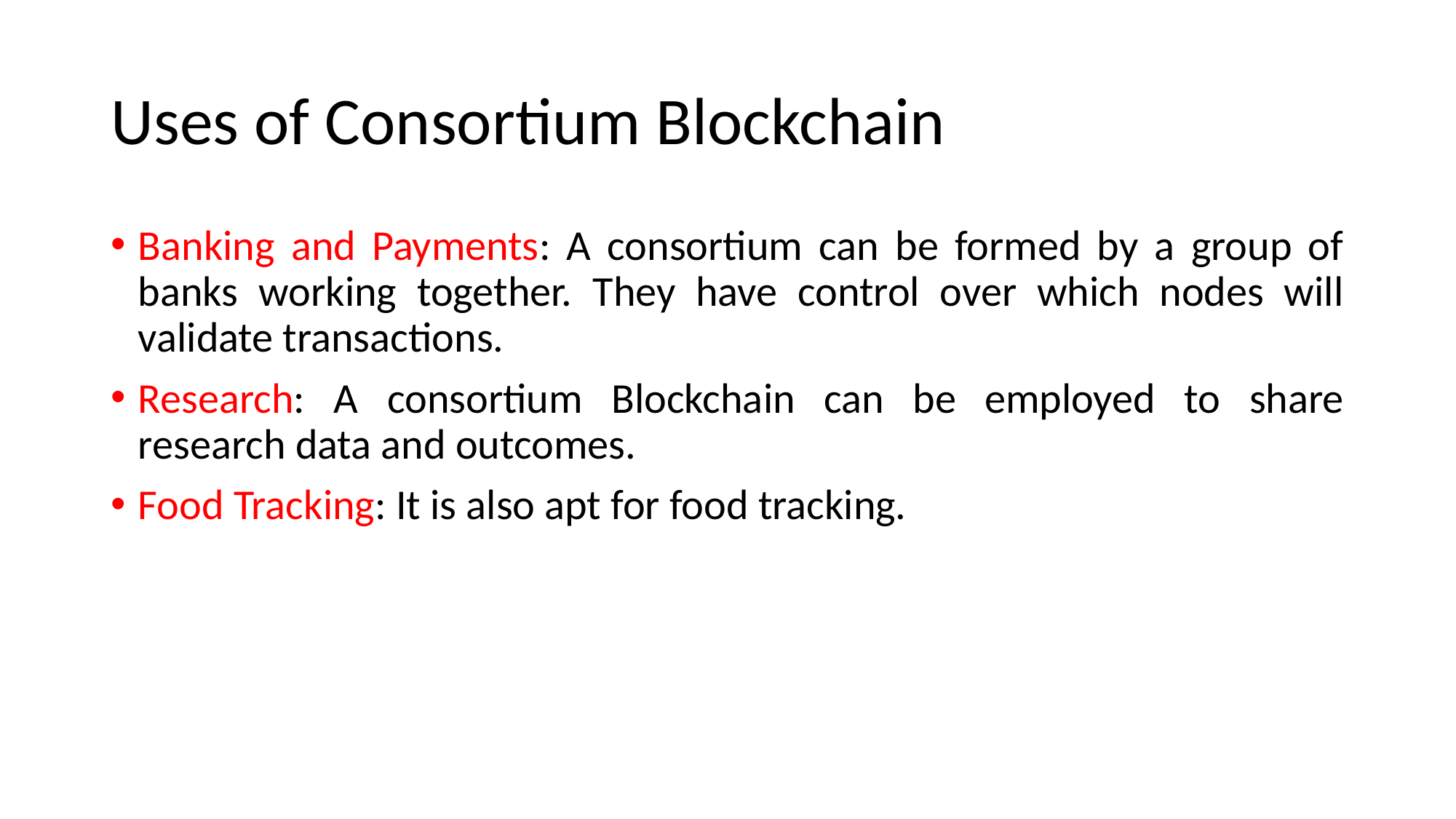

# Uses of Consortium Blockchain
Banking and Payments: A consortium can be formed by a group of banks working together. They have control over which nodes will validate transactions.
Research: A consortium Blockchain can be employed to share research data and outcomes.
Food Tracking: It is also apt for food tracking.